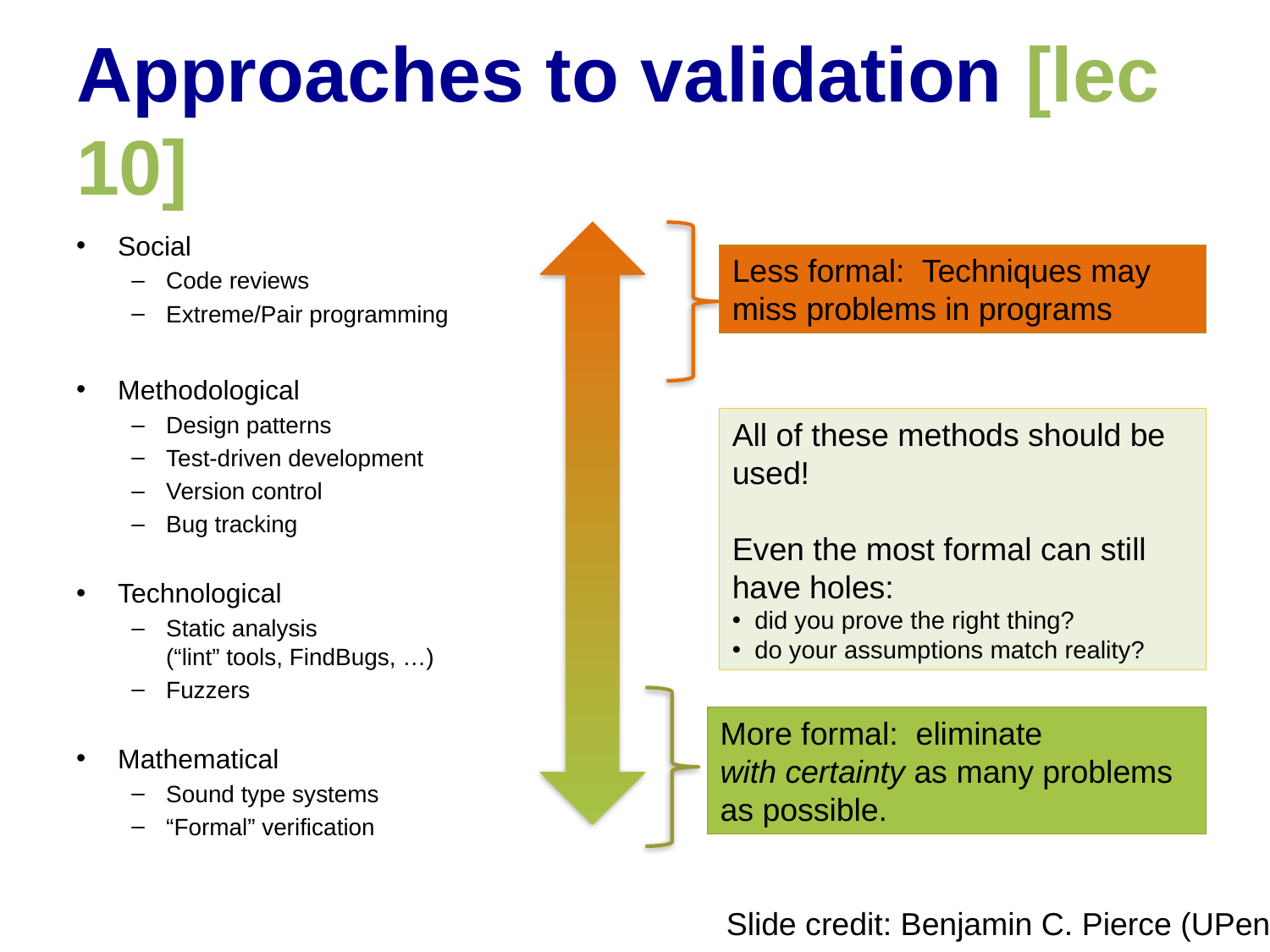

# Approaches to validation [lec 10]
Social
Code reviews
Extreme/Pair programming

Methodological
Design patterns
Test-driven development
Version control
Bug tracking

Technological
Static analysis
(“lint” tools, FindBugs, …)
Fuzzers

Mathematical
Sound type systems
“Formal” verification

Less formal:  Techniques may
miss problems in programs
All of these methods should be used!

Even the most formal can still
have holes:
  did you prove the right thing?
  do your assumptions match reality?

More formal:  eliminate
with certainty as many problems
as possible.
Slide credit: Benjamin C. Pierce (UPenn)